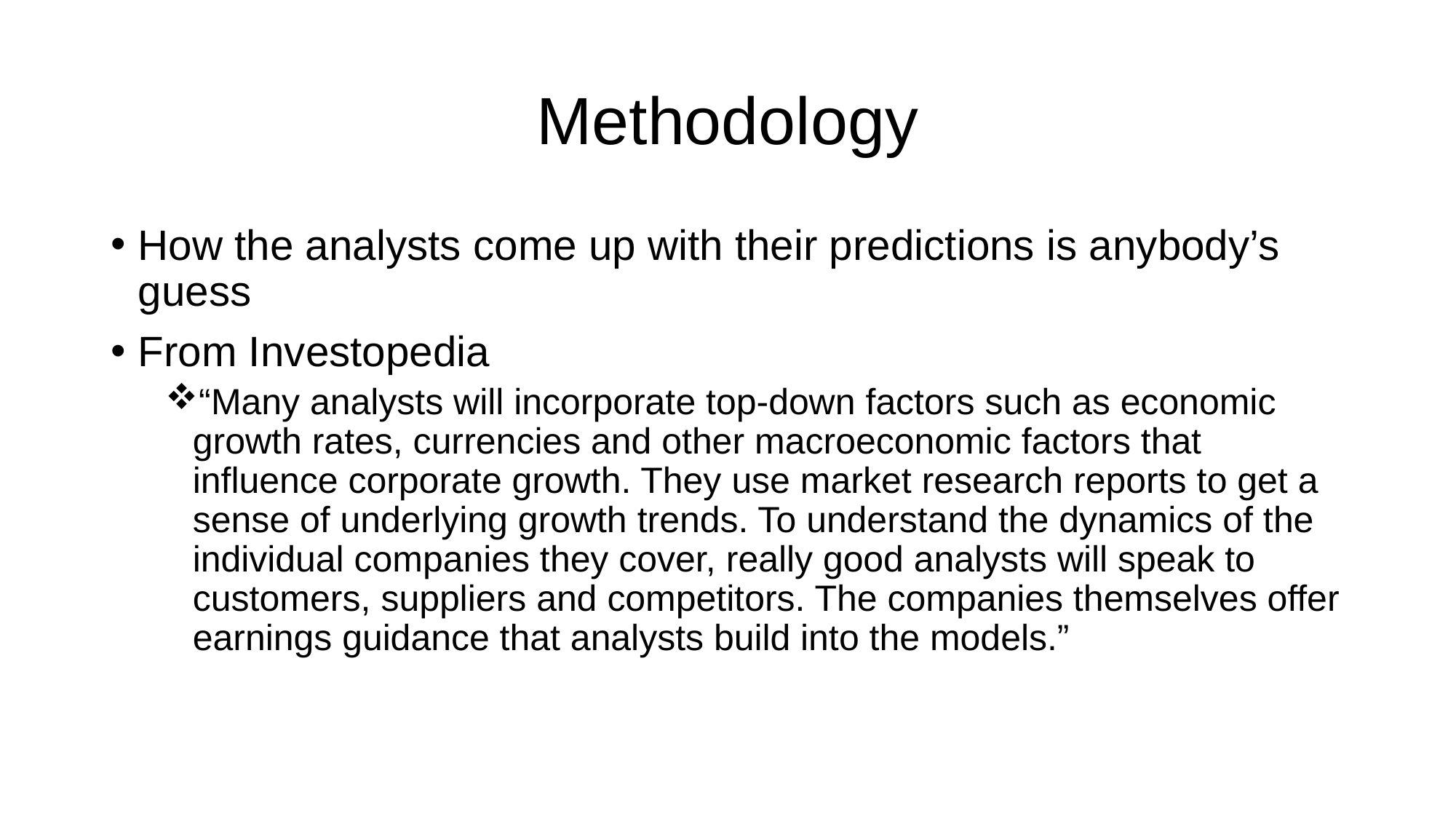

# Methodology
How the analysts come up with their predictions is anybody’s guess
From Investopedia
“Many analysts will incorporate top-down factors such as economic growth rates, currencies and other macroeconomic factors that influence corporate growth. They use market research reports to get a sense of underlying growth trends. To understand the dynamics of the individual companies they cover, really good analysts will speak to customers, suppliers and competitors. The companies themselves offer earnings guidance that analysts build into the models.”